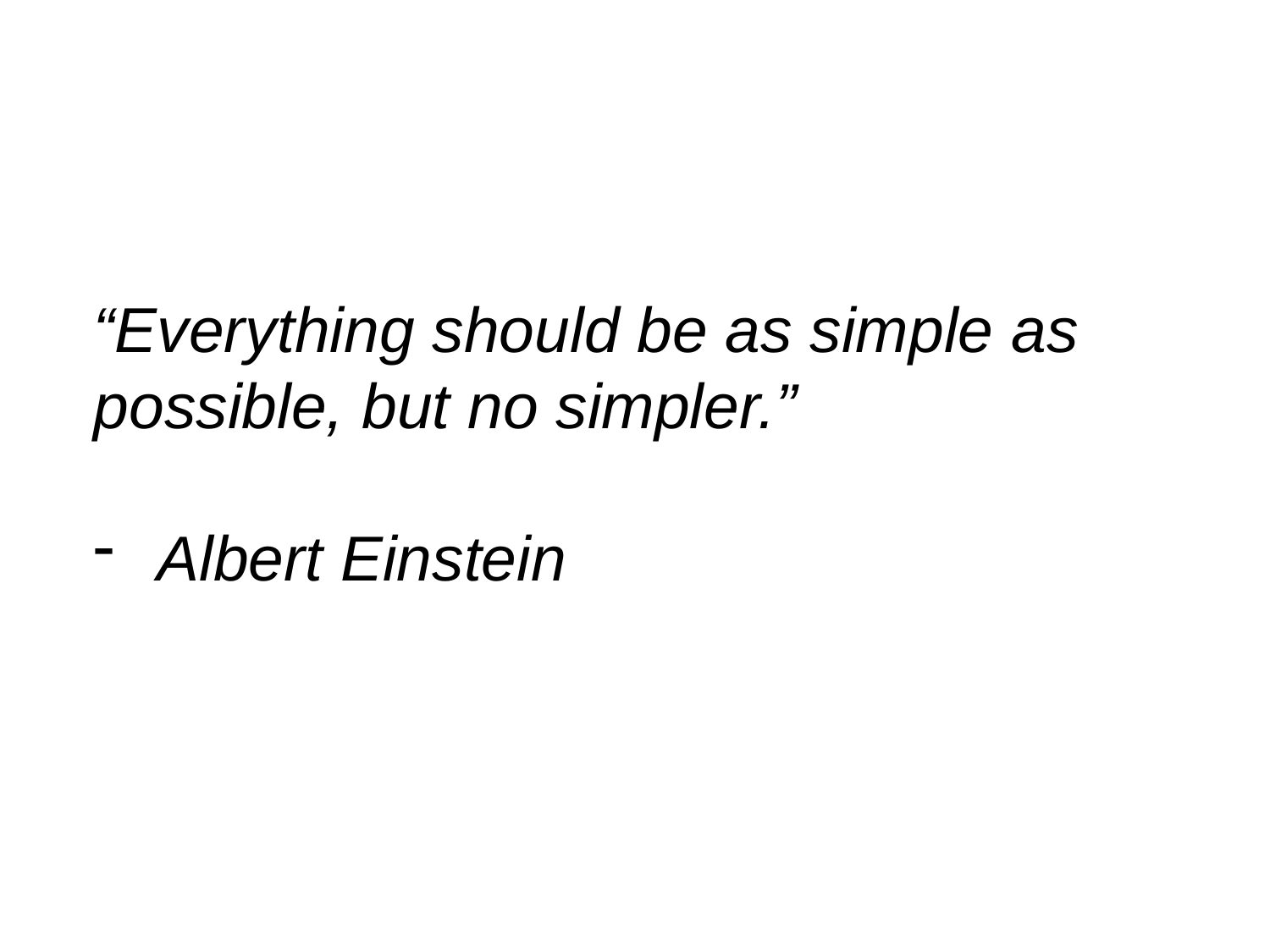

“Everything should be as simple as possible, but no simpler.”

Albert Einstein